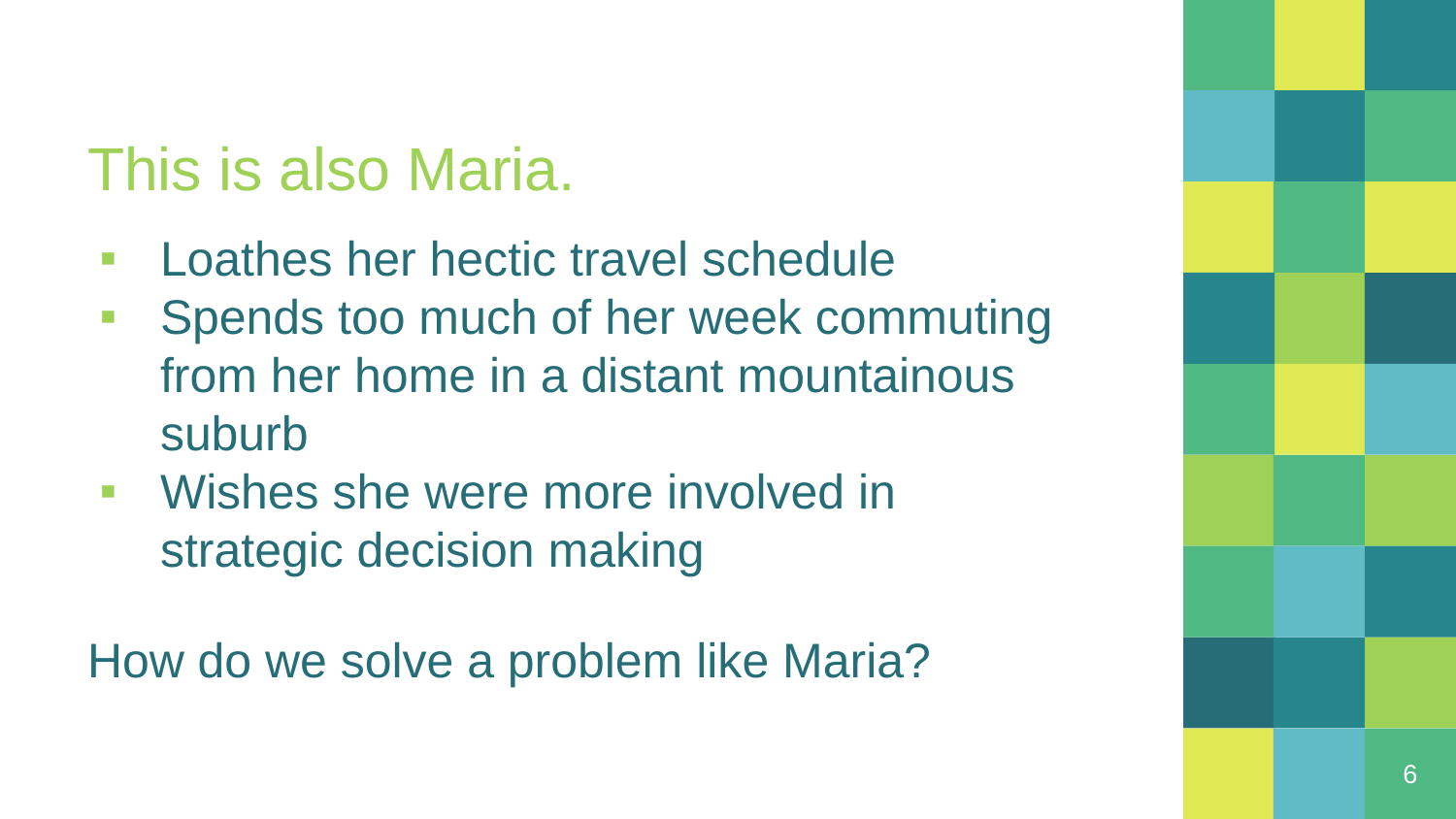

# This is also Maria.
Loathes her hectic travel schedule
Spends too much of her week commuting from her home in a distant mountainous suburb
Wishes she were more involved in strategic decision making

How do we solve a problem like Maria?

6